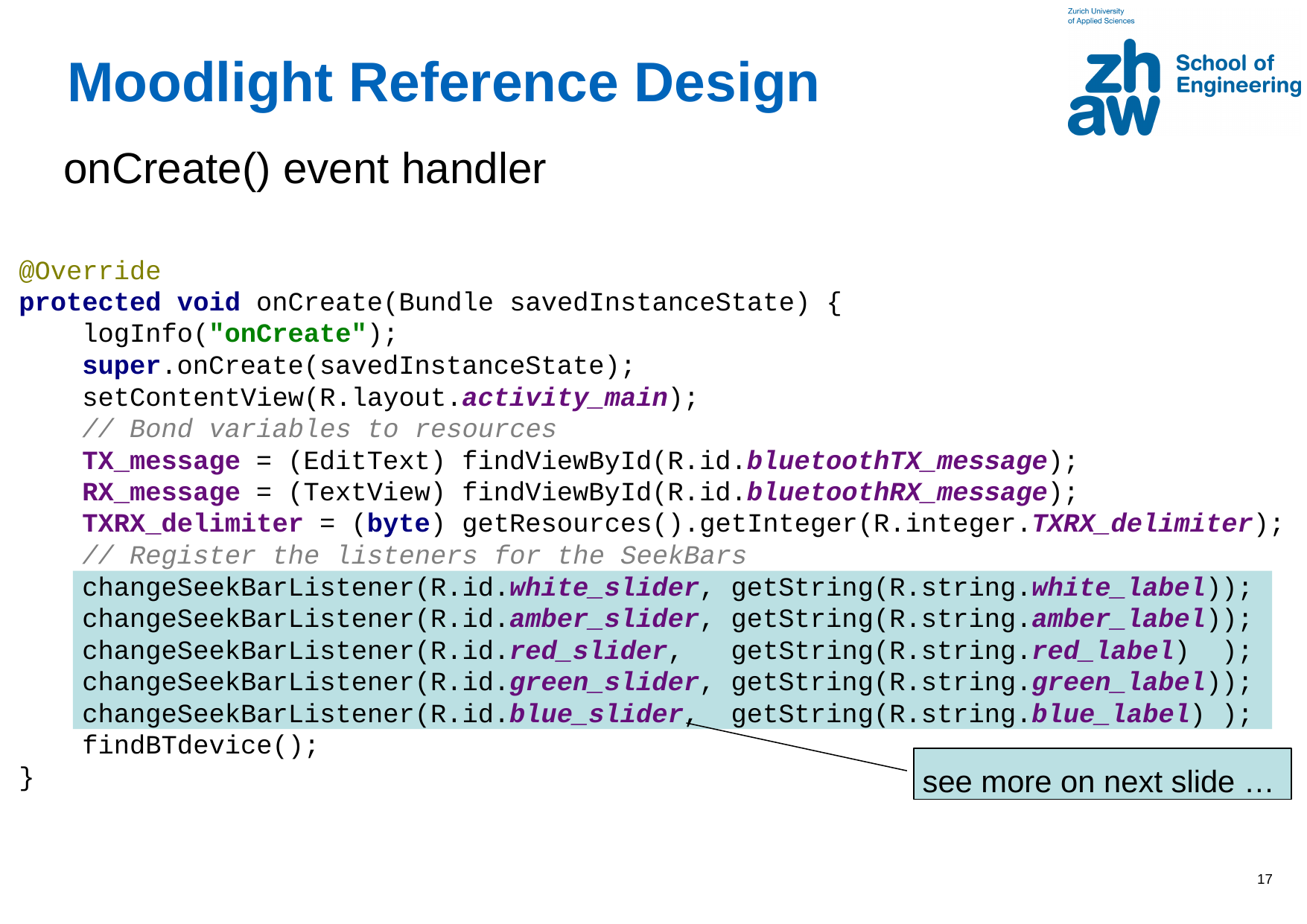

# Moodlight Reference Design
onCreate() event handler
@Override
protected void onCreate(Bundle savedInstanceState) {
    logInfo("onCreate");
    super.onCreate(savedInstanceState);
    setContentView(R.layout.activity_main);
    // Bond variables to resources
    TX_message = (EditText) findViewById(R.id.bluetoothTX_message);
    RX_message = (TextView) findViewById(R.id.bluetoothRX_message);
    TXRX_delimiter = (byte) getResources().getInteger(R.integer.TXRX_delimiter);
    // Register the listeners for the SeekBars
    changeSeekBarListener(R.id.white_slider, getString(R.string.white_label));
    changeSeekBarListener(R.id.amber_slider, getString(R.string.amber_label));
    changeSeekBarListener(R.id.red_slider,   getString(R.string.red_label)  );
    changeSeekBarListener(R.id.green_slider, getString(R.string.green_label));
    changeSeekBarListener(R.id.blue_slider,  getString(R.string.blue_label) );
    findBTdevice();
}

 see more on next slide …
17